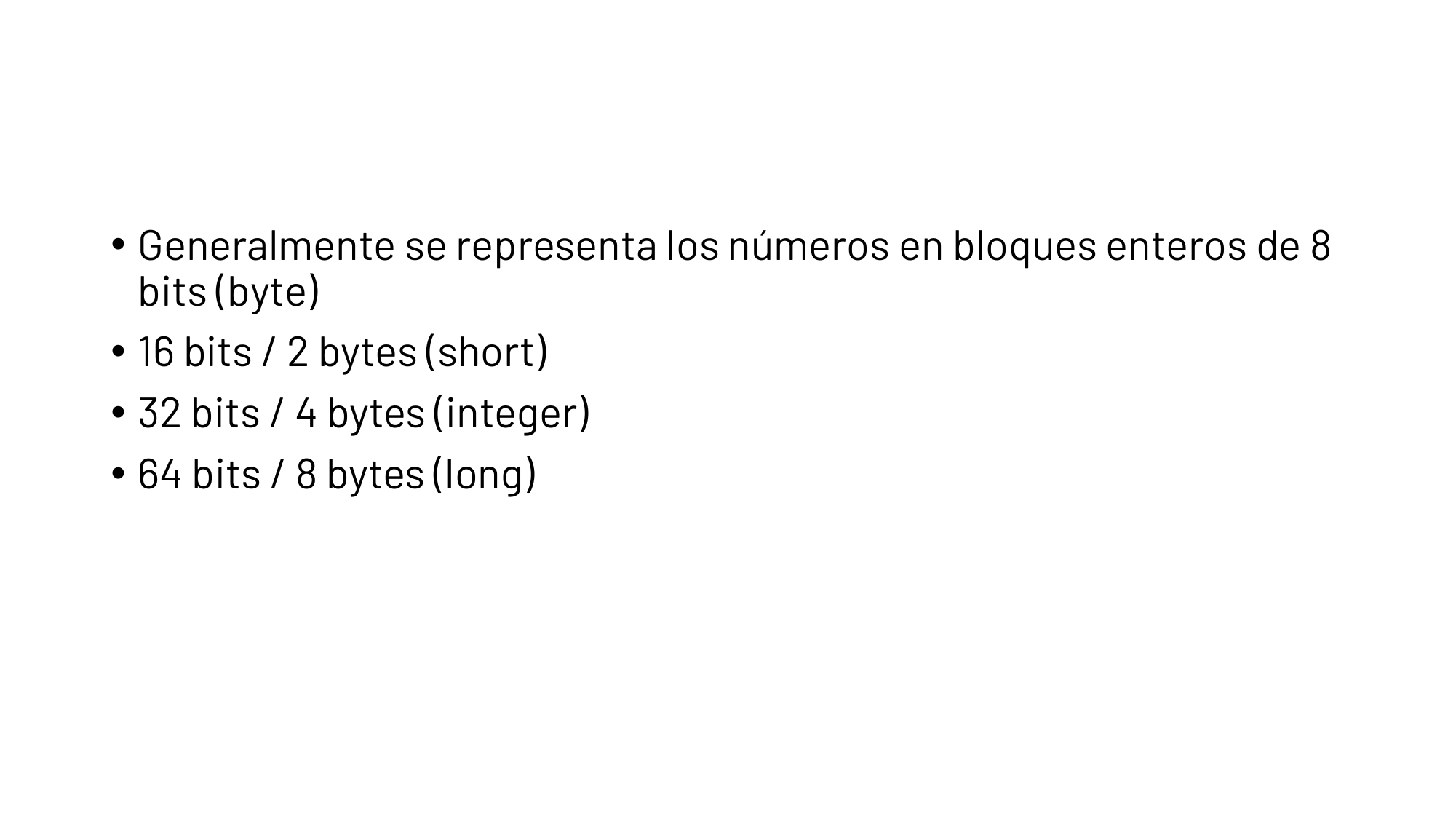

#
Generalmente se representa los números en bloques enteros de 8 bits (byte)
16 bits / 2 bytes (short)
32 bits / 4 bytes (integer)
64 bits / 8 bytes (long)